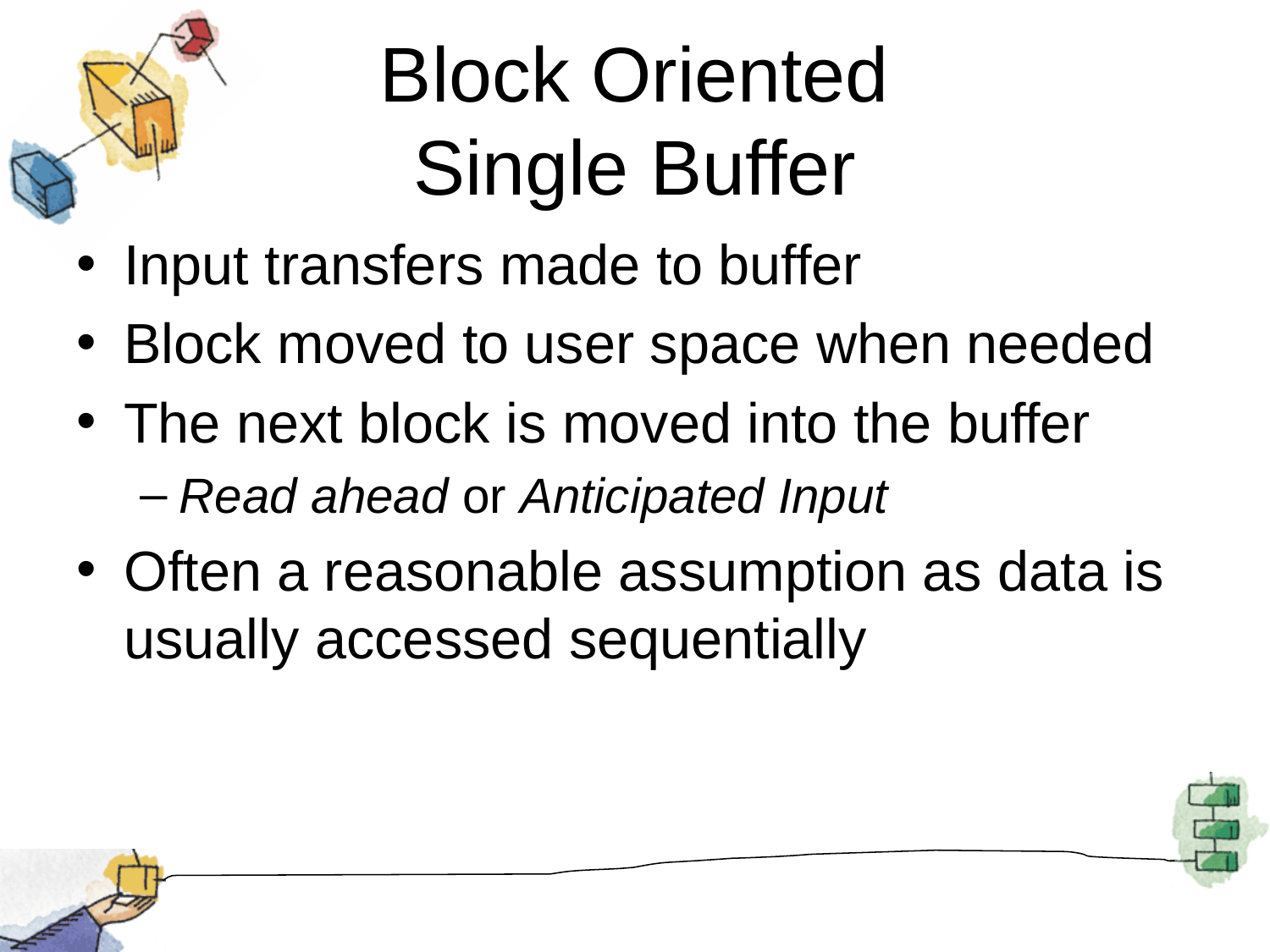

# Block Oriented Single Buffer
Input transfers made to buffer
Block moved to user space when needed
The next block is moved into the buffer
Read ahead or Anticipated Input
Often a reasonable assumption as data is usually accessed sequentially